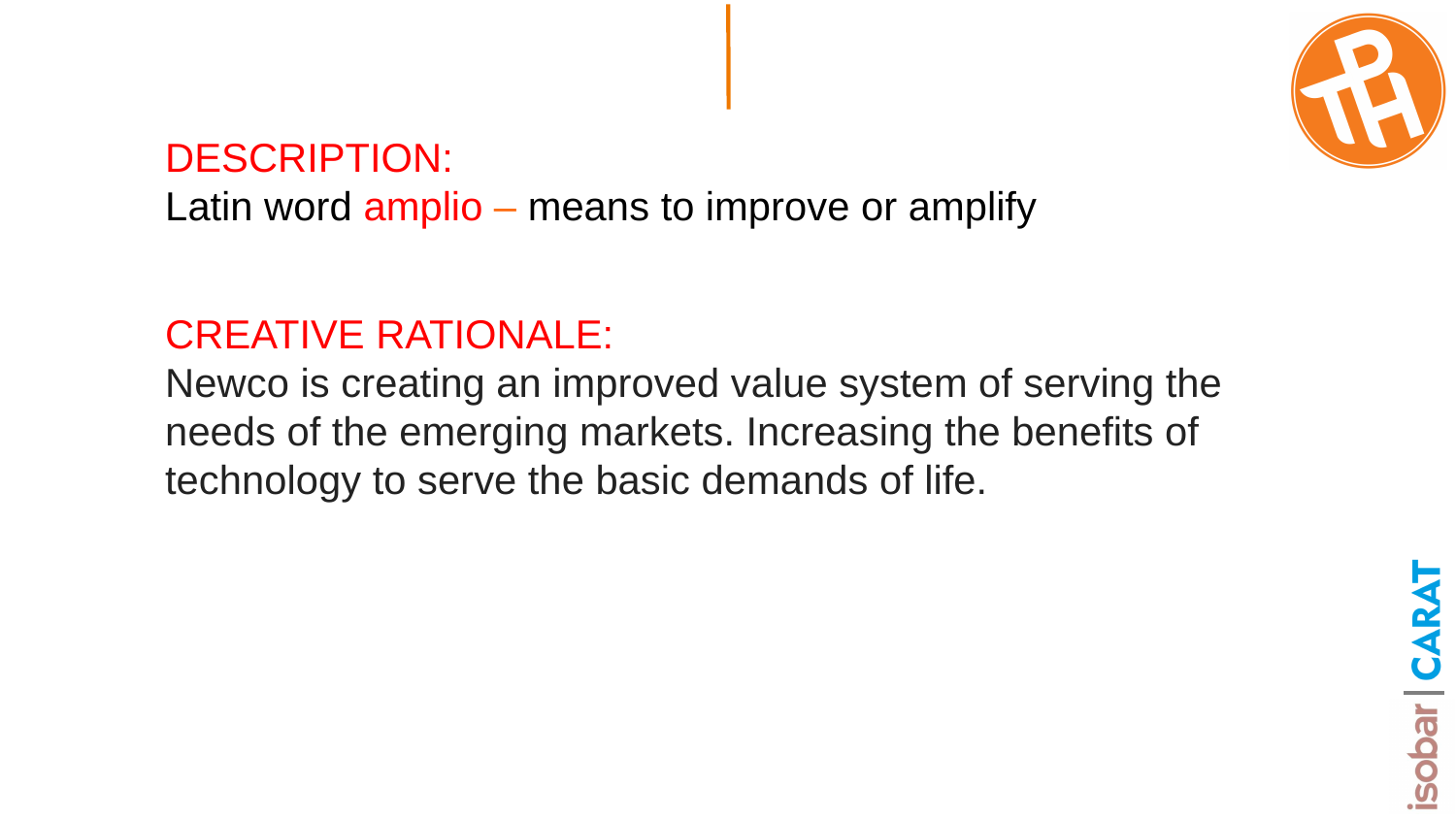

DESCRIPTION:
Latin word amplio – means to improve or amplify

CREATIVE RATIONALE:
Newco is creating an improved value system of serving the  needs of the emerging markets. Increasing the benefits of technology to serve the basic demands of life.